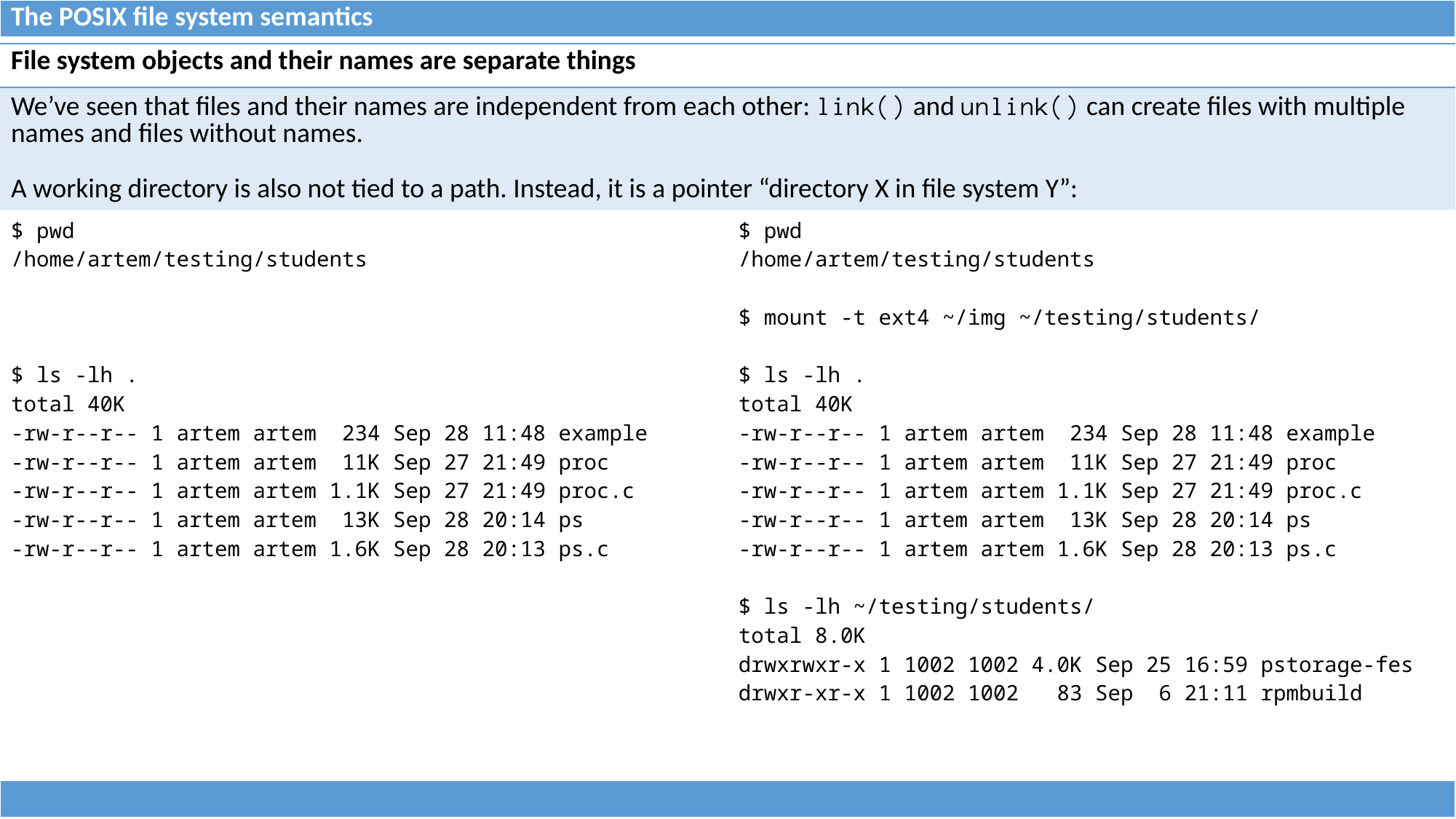

| The POSIX file system semantics |
| --- |
| File system objects and their names are separate things |  |
| --- | --- |
| We’ve seen that files and their names are independent from each other: link() and unlink() can create files with multiple names and files without names. A working directory is also not tied to a path. Instead, it is a pointer “directory X in file system Y”: |  |
| $ pwd /home/artem/testing/students $ ls -lh . total 40K -rw-r--r-- 1 artem artem 234 Sep 28 11:48 example -rw-r--r-- 1 artem artem 11K Sep 27 21:49 proc -rw-r--r-- 1 artem artem 1.1K Sep 27 21:49 proc.c -rw-r--r-- 1 artem artem 13K Sep 28 20:14 ps -rw-r--r-- 1 artem artem 1.6K Sep 28 20:13 ps.c | $ pwd /home/artem/testing/students $ mount -t ext4 ~/img ~/testing/students/ $ ls -lh . total 40K -rw-r--r-- 1 artem artem 234 Sep 28 11:48 example -rw-r--r-- 1 artem artem 11K Sep 27 21:49 proc -rw-r--r-- 1 artem artem 1.1K Sep 27 21:49 proc.c -rw-r--r-- 1 artem artem 13K Sep 28 20:14 ps -rw-r--r-- 1 artem artem 1.6K Sep 28 20:13 ps.c $ ls -lh ~/testing/students/ total 8.0K drwxrwxr-x 1 1002 1002 4.0K Sep 25 16:59 pstorage-fes drwxr-xr-x 1 1002 1002 83 Sep 6 21:11 rpmbuild |

|  |
| --- |